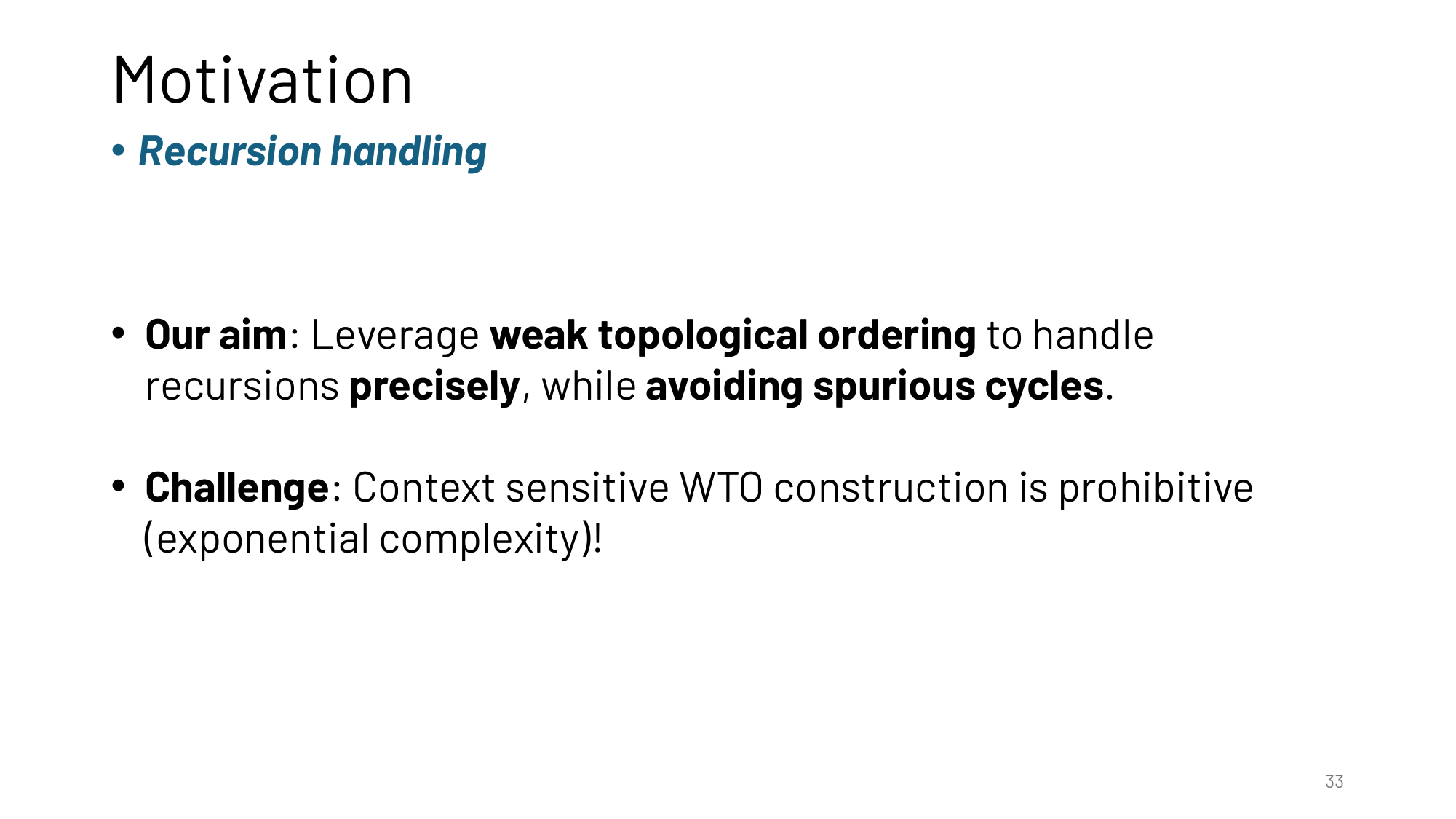

# Motivation
Recursion handling
Our aim: Leverage weak topological ordering to handle recursions precisely, while avoiding spurious cycles.

Challenge: Context sensitive WTO construction is prohibitive (exponential complexity)!
33